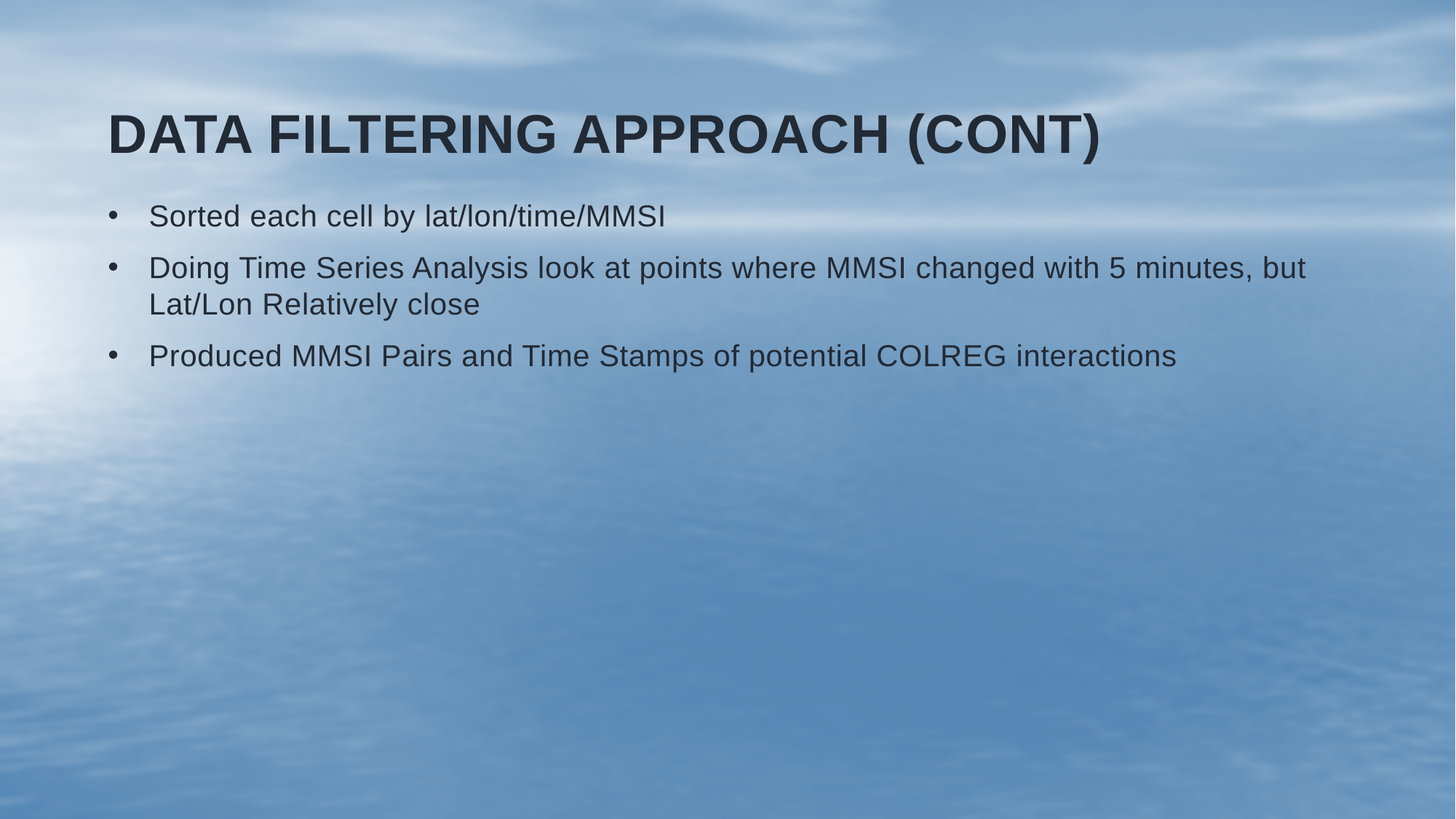

# Data filtering approach (cont)
Sorted each cell by lat/lon/time/MMSI
Doing Time Series Analysis look at points where MMSI changed with 5 minutes, but Lat/Lon Relatively close
Produced MMSI Pairs and Time Stamps of potential COLREG interactions